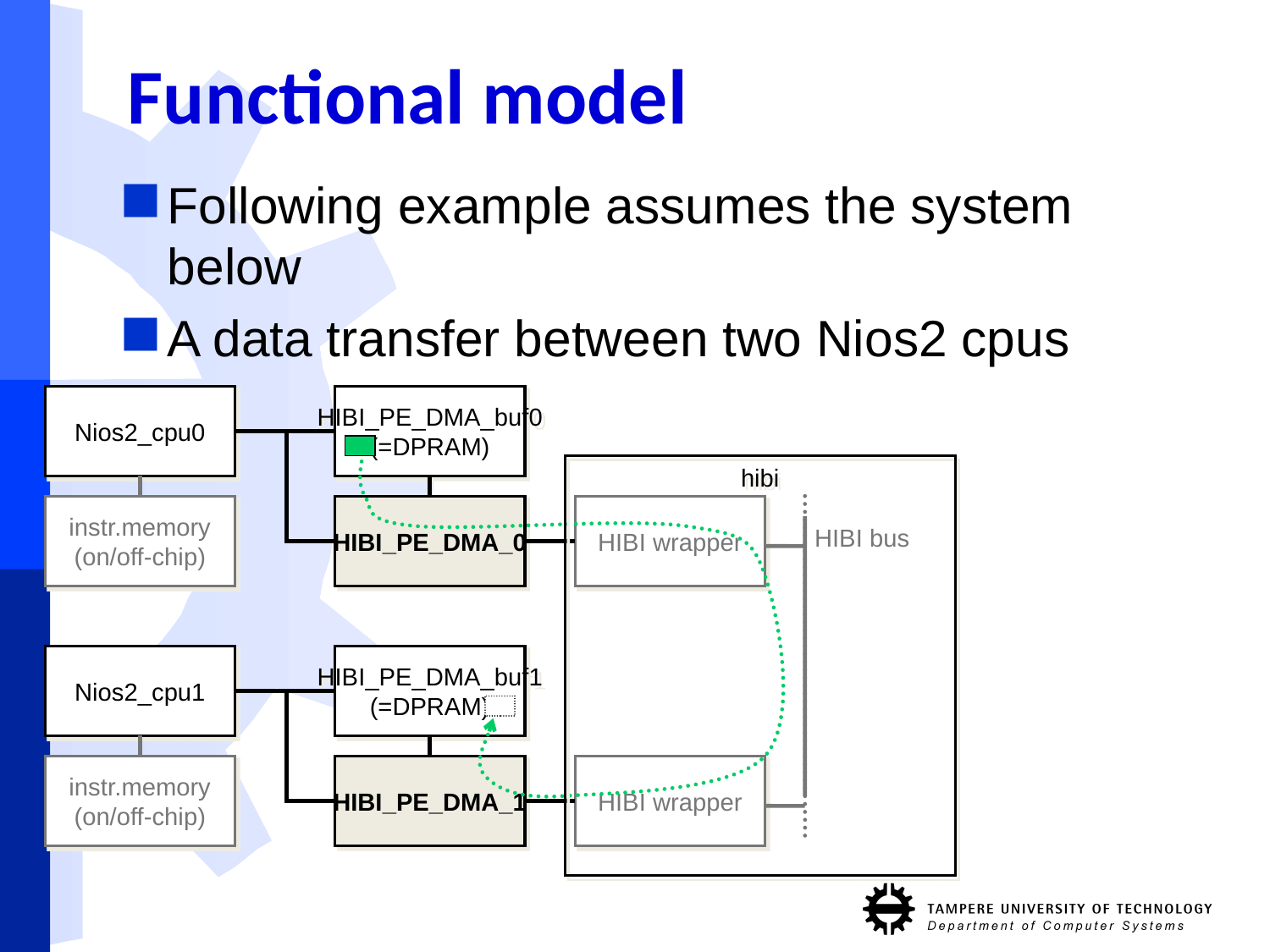

# Functional model
Following example assumes the system below
A data transfer between two Nios2 cpus
Nios2_cpu0
HIBI_PE_DMA_buf0
(=DPRAM)

hibi
instr.memory
(on/off-chip)
HIBI_PE_DMA_0
HIBI wrapper

HIBI bus

Nios2_cpu1
HIBI_PE_DMA_buf1
(=DPRAM)

instr.memory
(on/off-chip)
HIBI_PE_DMA_1
HIBI wrapper